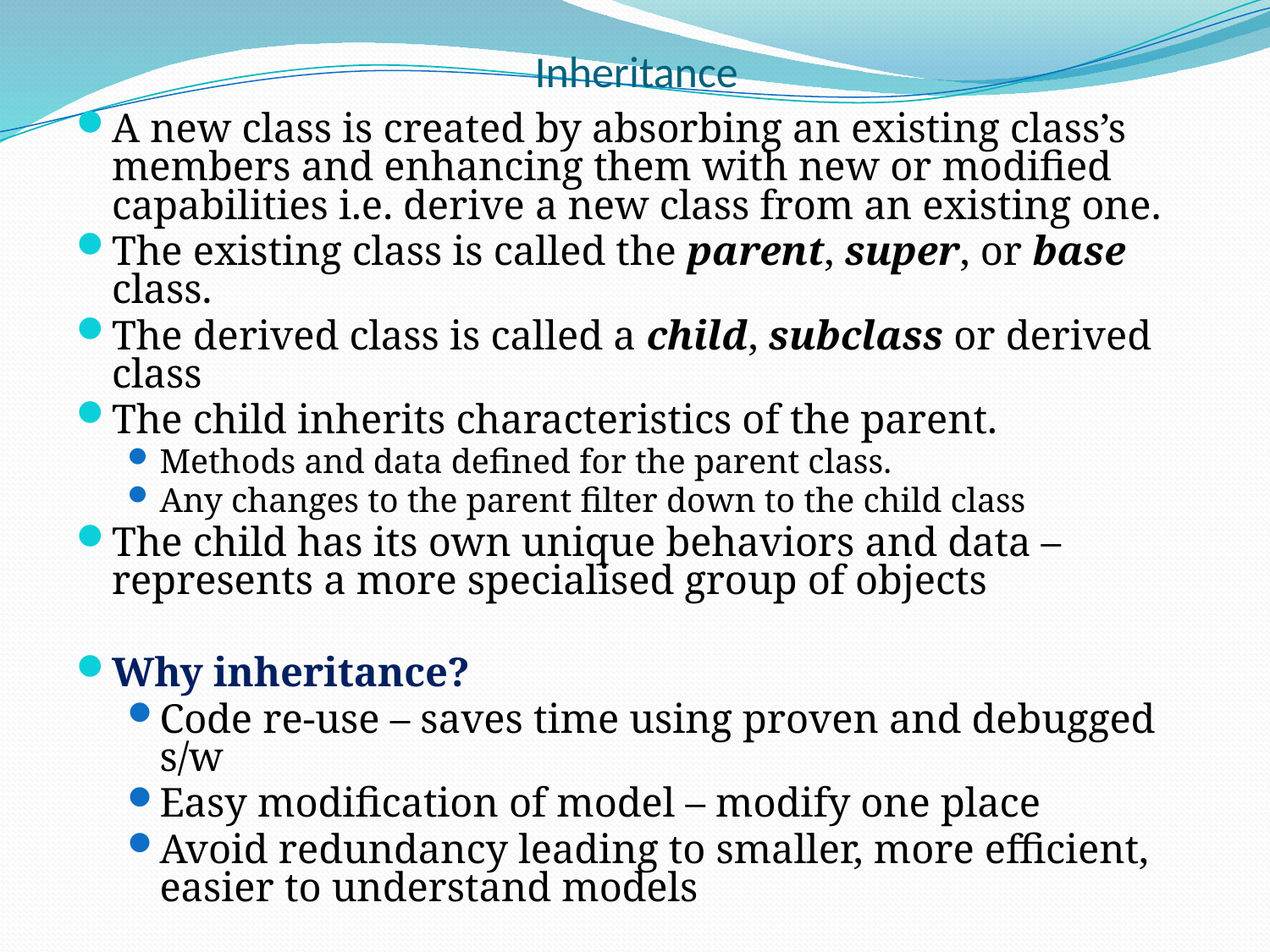

# Inheritance
A new class is created by absorbing an existing class’s members and enhancing them with new or modified capabilities i.e. derive a new class from an existing one.
The existing class is called the parent, super, or base class.
The derived class is called a child, subclass or derived class
The child inherits characteristics of the parent.
Methods and data defined for the parent class.
Any changes to the parent filter down to the child class
The child has its own unique behaviors and data – represents a more specialised group of objects

Why inheritance?
Code re-use – saves time using proven and debugged s/w
Easy modification of model – modify one place
Avoid redundancy leading to smaller, more efficient, easier to understand models